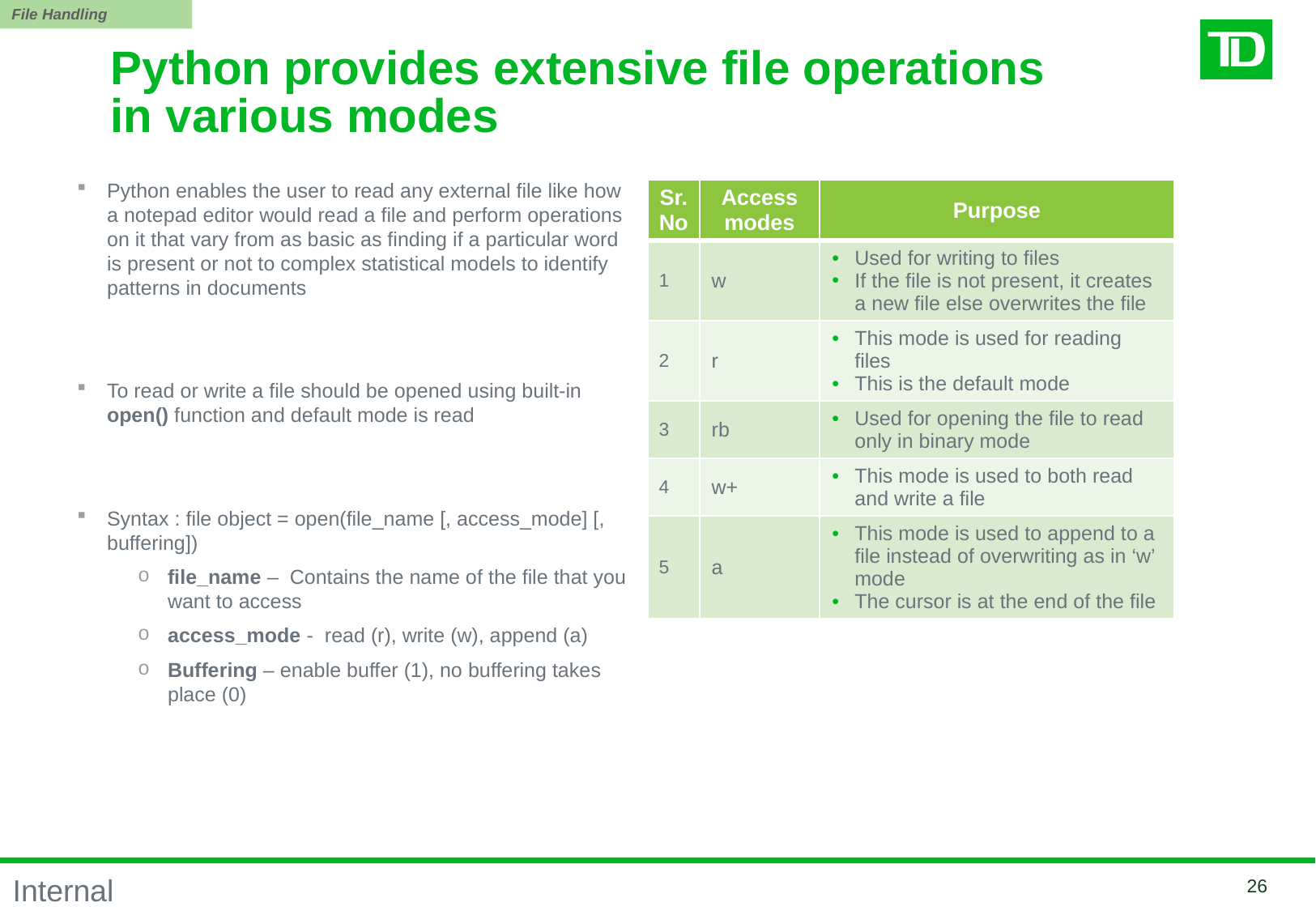

File Handling
# Python provides extensive file operations in various modes
Python enables the user to read any external file like how a notepad editor would read a file and perform operations on it that vary from as basic as finding if a particular word is present or not to complex statistical models to identify patterns in documents

To read or write a file should be opened using built-in open() function and default mode is read

Syntax : file object = open(file_name [, access_mode] [, buffering])
file_name –  Contains the name of the file that you want to access
access_mode -  read (r), write (w), append (a)
Buffering – enable buffer (1), no buffering takes place (0)
| Sr. No | Access modes | Purpose |
| --- | --- | --- |
| 1 | w | Used for writing to files If the file is not present, it creates a new file else overwrites the file |
| 2 | r | This mode is used for reading files This is the default mode |
| 3 | rb | Used for opening the file to read only in binary mode |
| 4 | w+ | This mode is used to both read and write a file |
| 5 | a | This mode is used to append to a file instead of overwriting as in ‘w’ mode The cursor is at the end of the file |
26